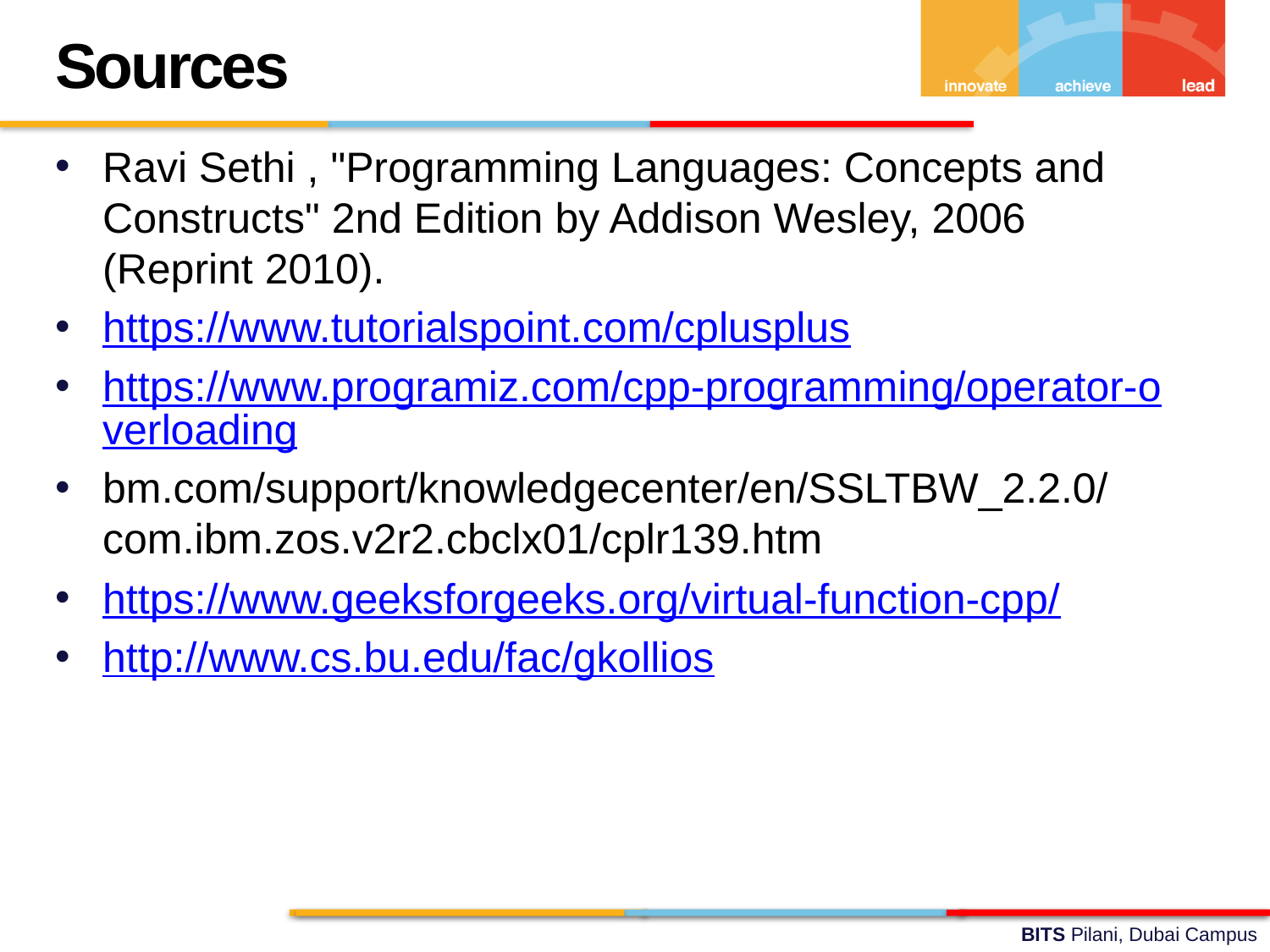

Sources
Ravi Sethi , "Programming Languages: Concepts and Constructs" 2nd Edition by Addison Wesley, 2006 (Reprint 2010).
https://www.tutorialspoint.com/cplusplus
https://www.programiz.com/cpp-programming/operator-overloading
bm.com/support/knowledgecenter/en/SSLTBW_2.2.0/com.ibm.zos.v2r2.cbclx01/cplr139.htm
https://www.geeksforgeeks.org/virtual-function-cpp/
http://www.cs.bu.edu/fac/gkollios